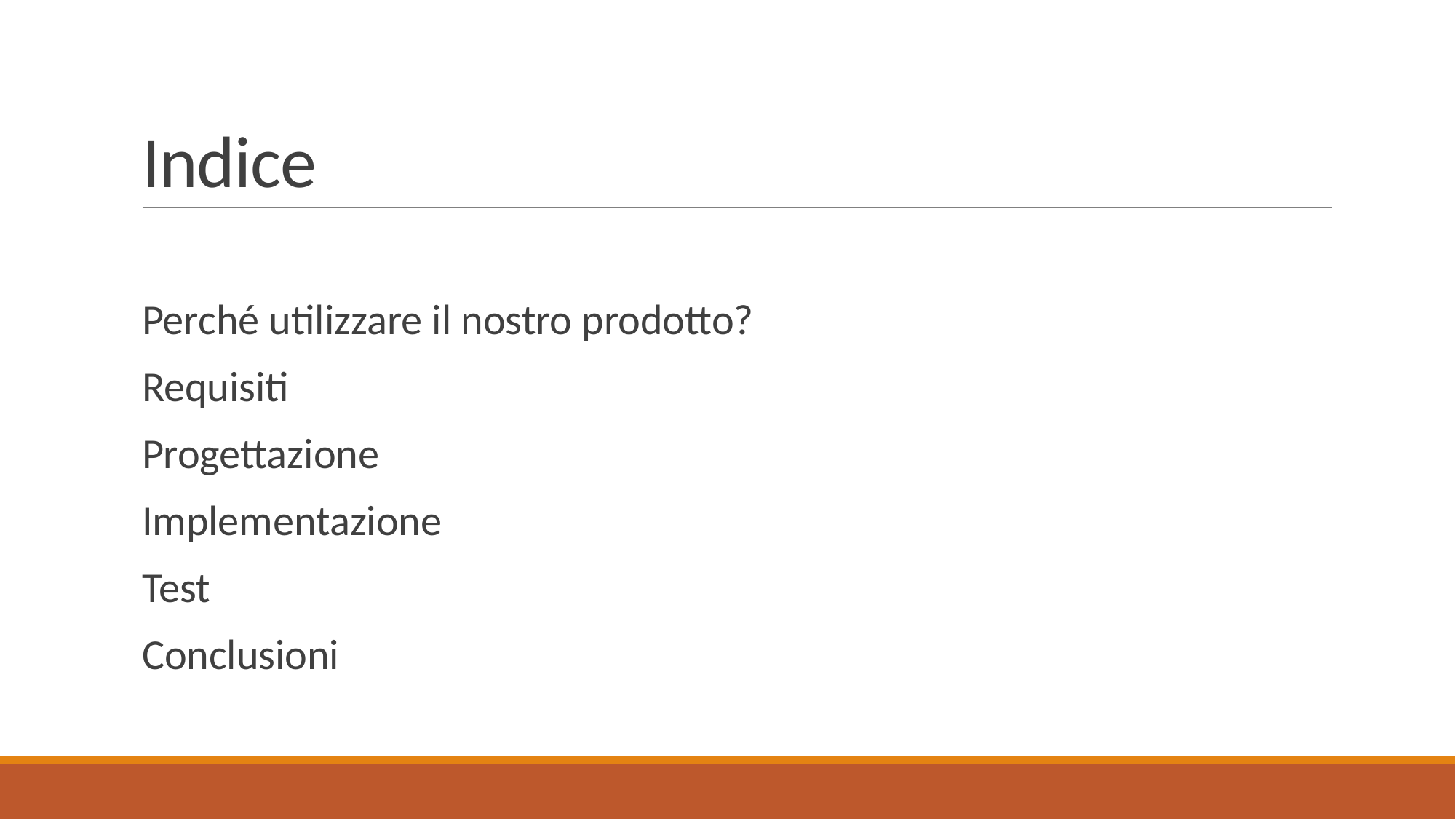

# Indice

Perché utilizzare il nostro prodotto?
Requisiti
Progettazione
Implementazione
Test
Conclusioni